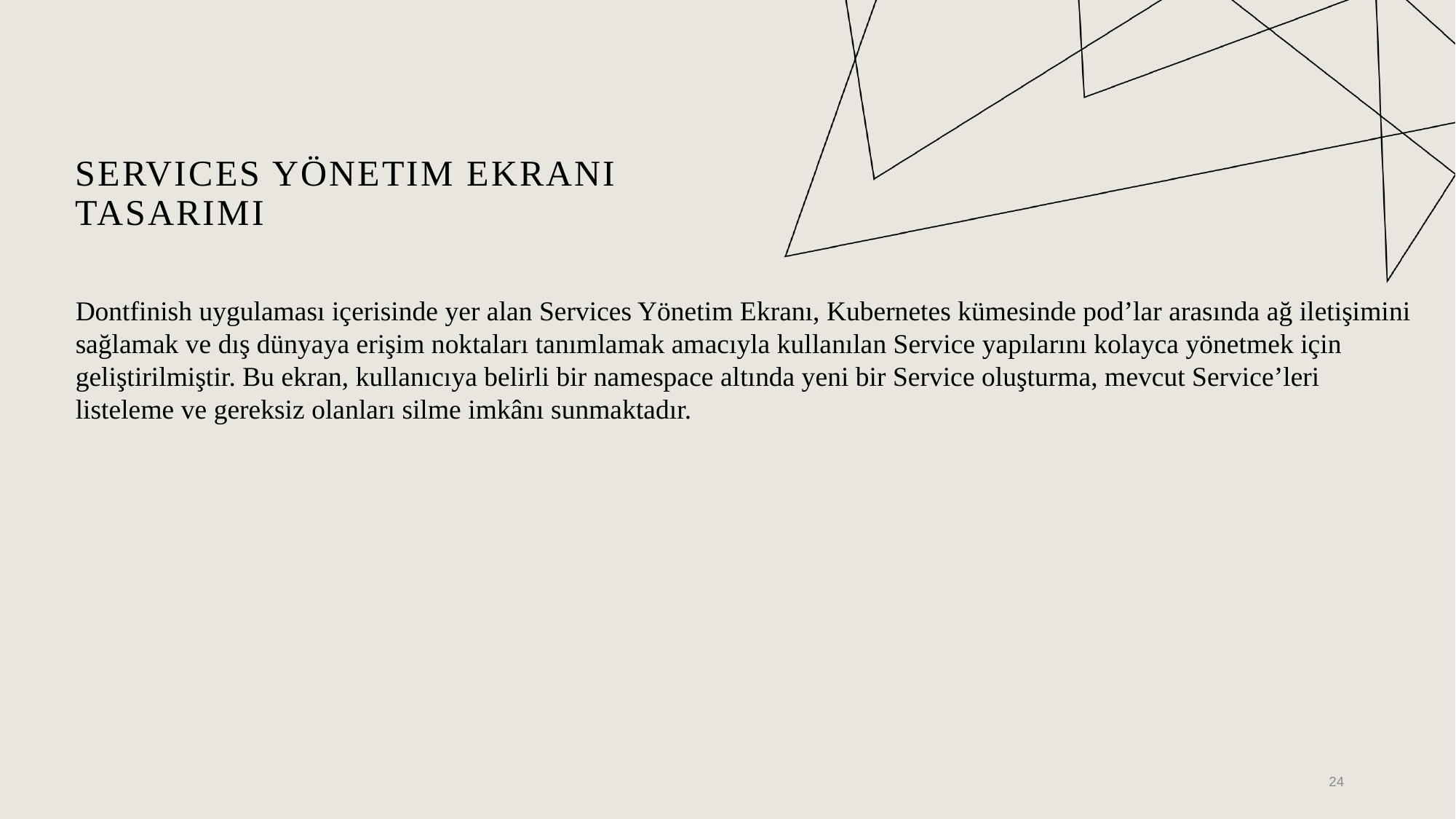

# Services Yönetim Ekranı Tasarımı
Dontfinish uygulaması içerisinde yer alan Services Yönetim Ekranı, Kubernetes kümesinde pod’lar arasında ağ iletişimini sağlamak ve dış dünyaya erişim noktaları tanımlamak amacıyla kullanılan Service yapılarını kolayca yönetmek için geliştirilmiştir. Bu ekran, kullanıcıya belirli bir namespace altında yeni bir Service oluşturma, mevcut Service’leri listeleme ve gereksiz olanları silme imkânı sunmaktadır.
24